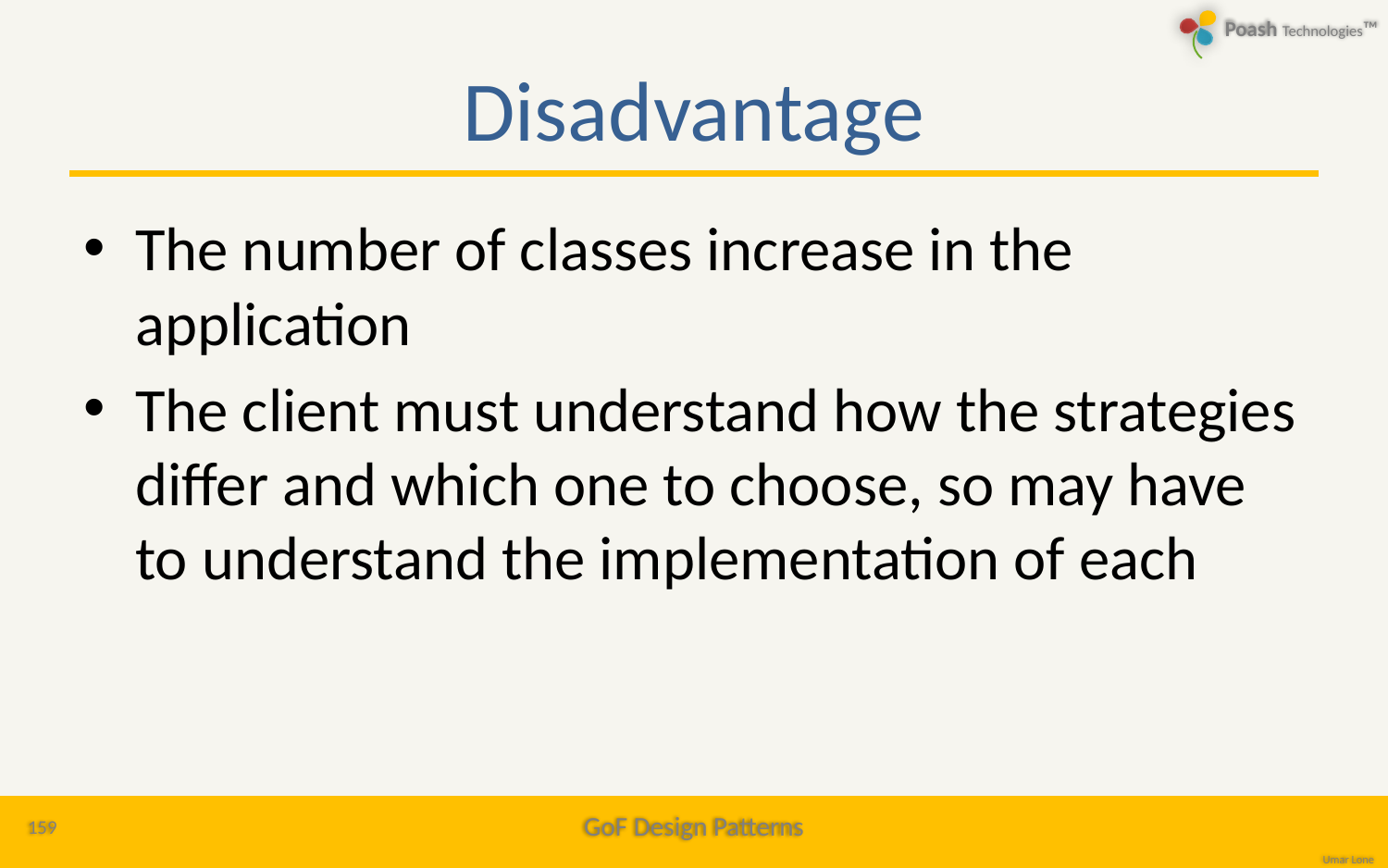

# Disadvantage
The number of classes increase in the application
The client must understand how the strategies differ and which one to choose, so may have to understand the implementation of each
159